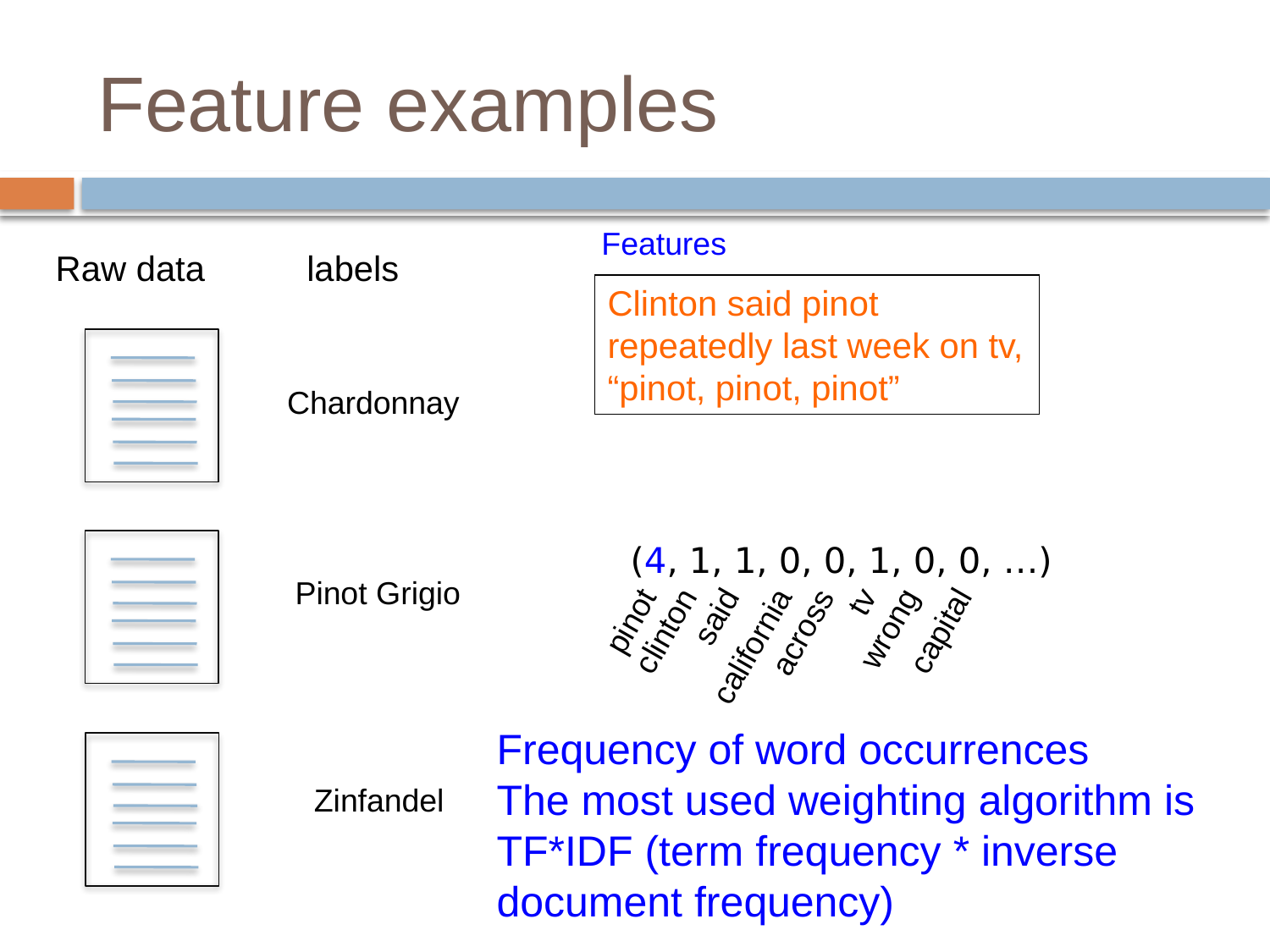

# Feature examples
Features
Raw data
labels
Clinton said pinot repeatedly last week on tv, “pinot, pinot, pinot”

Chardonnay

(4, 1, 1, 0, 0, 1, 0, 0, …)
Pinot Grigio
clinton
said
california
across
tv
wrong
capital
pinot
Frequency of word occurrences
The most used weighting algorithm is TF*IDF (term frequency * inverse document frequency)

Zinfandel